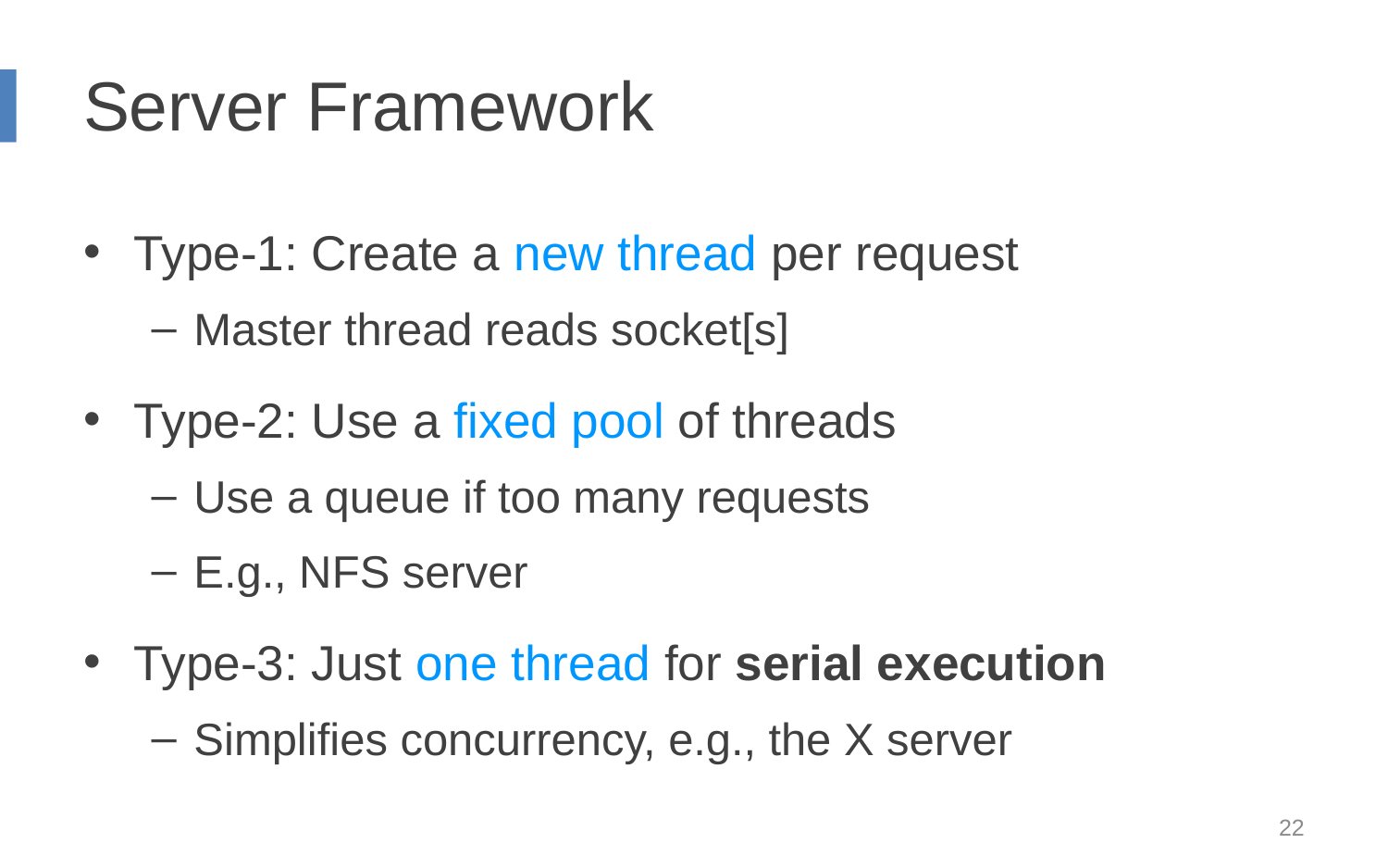

# Server Framework
Type-1: Create a new thread per request
Master thread reads socket[s]
Type-2: Use a fixed pool of threads
Use a queue if too many requests
E.g., NFS server
Type-3: Just one thread for serial execution
Simplifies concurrency, e.g., the X server
22